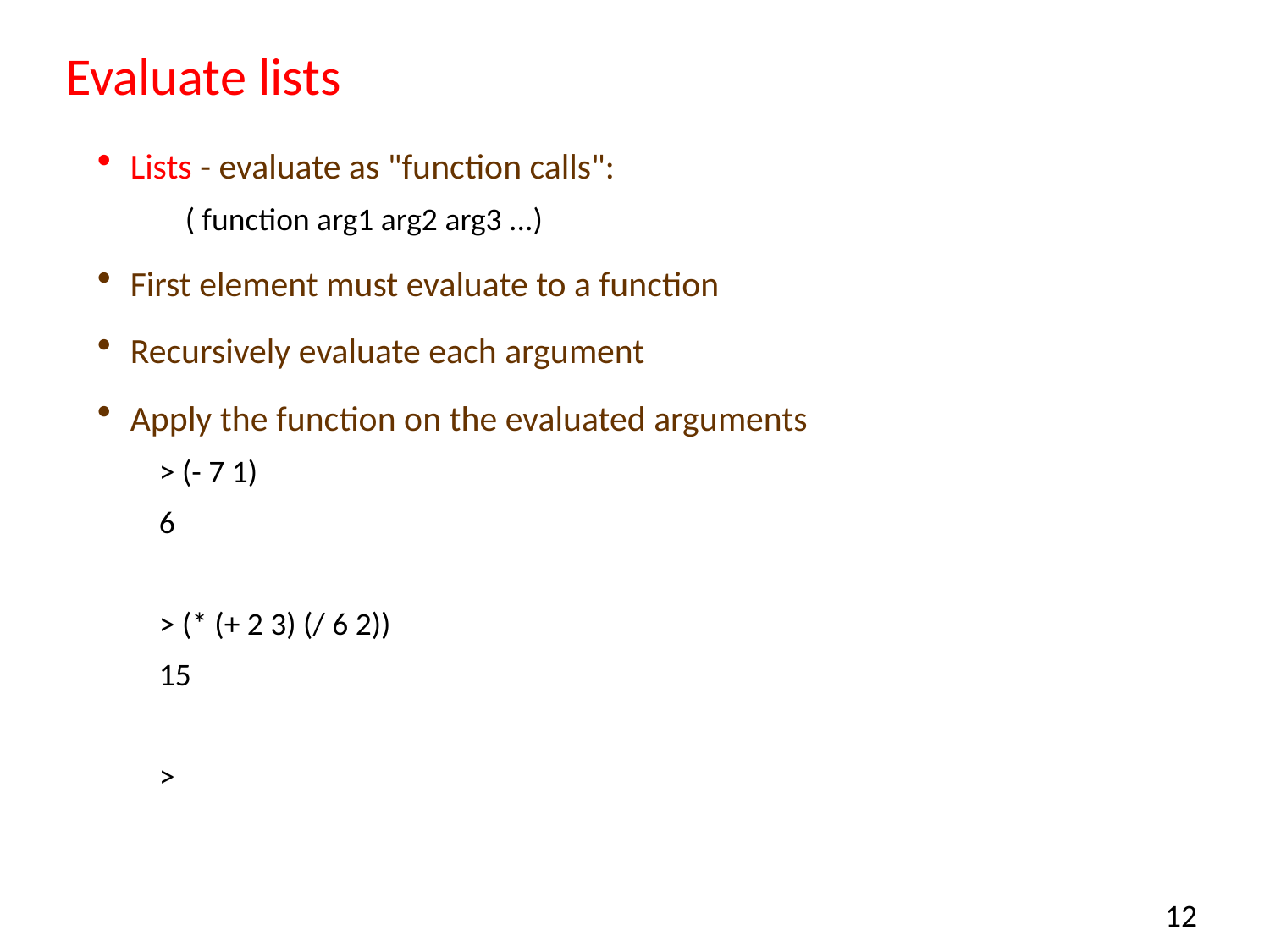

# Evaluate lists
Lists - evaluate as "function calls":
	( function arg1 arg2 arg3 ...)
First element must evaluate to a function
Recursively evaluate each argument
Apply the function on the evaluated arguments
> (- 7 1)
6

> (* (+ 2 3) (/ 6 2))
15

>

12